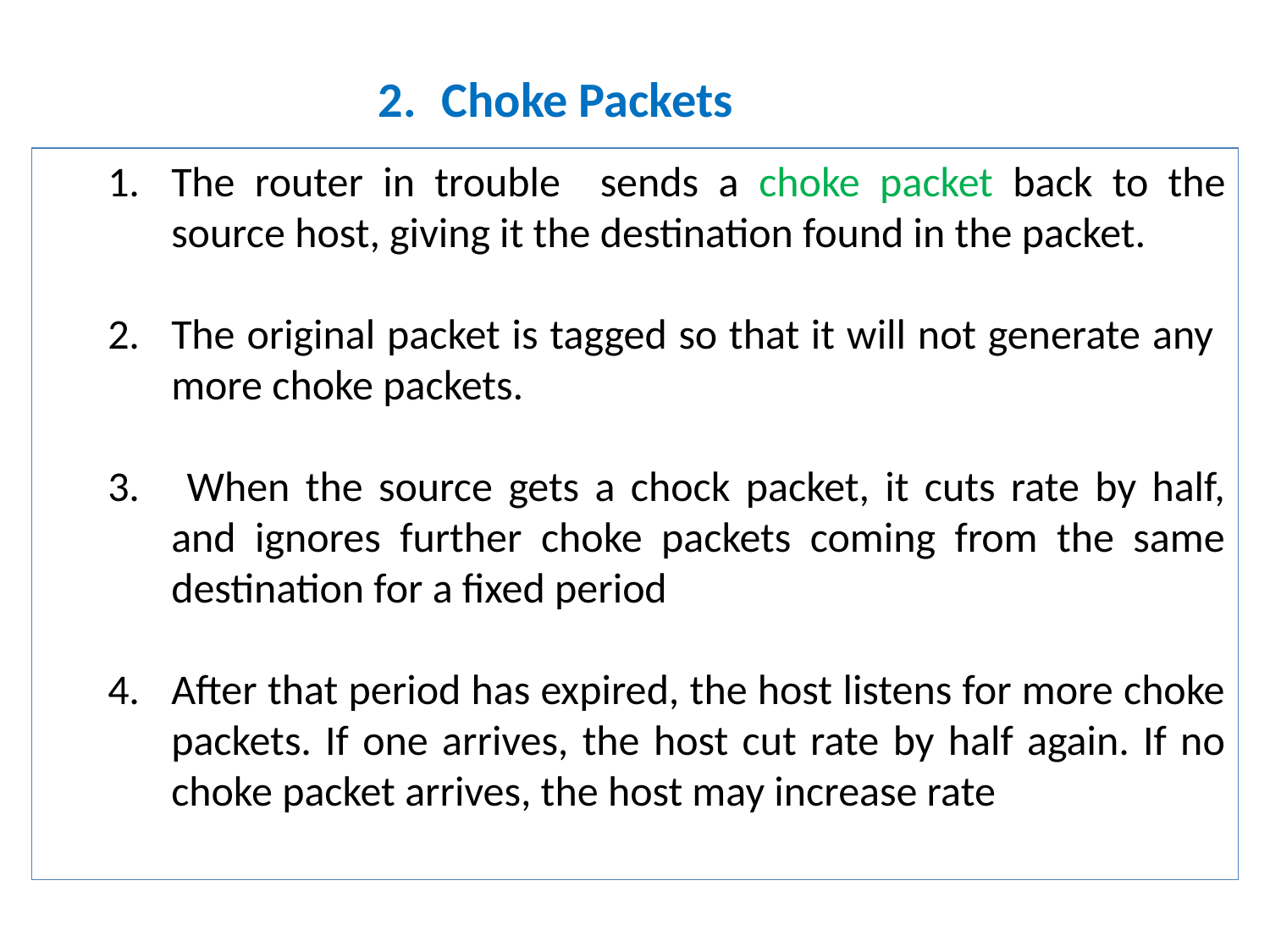

Choke Packets
The router in trouble  sends a choke packet back to the source host, giving it the destination found in the packet.

The original packet is tagged so that it will not generate any  more choke packets.

 When the source gets a chock packet, it cuts rate by half, and ignores further choke packets coming from the same destination for a fixed period

After that period has expired, the host listens for more choke packets. If one arrives, the host cut rate by half again. If no choke packet arrives, the host may increase rate